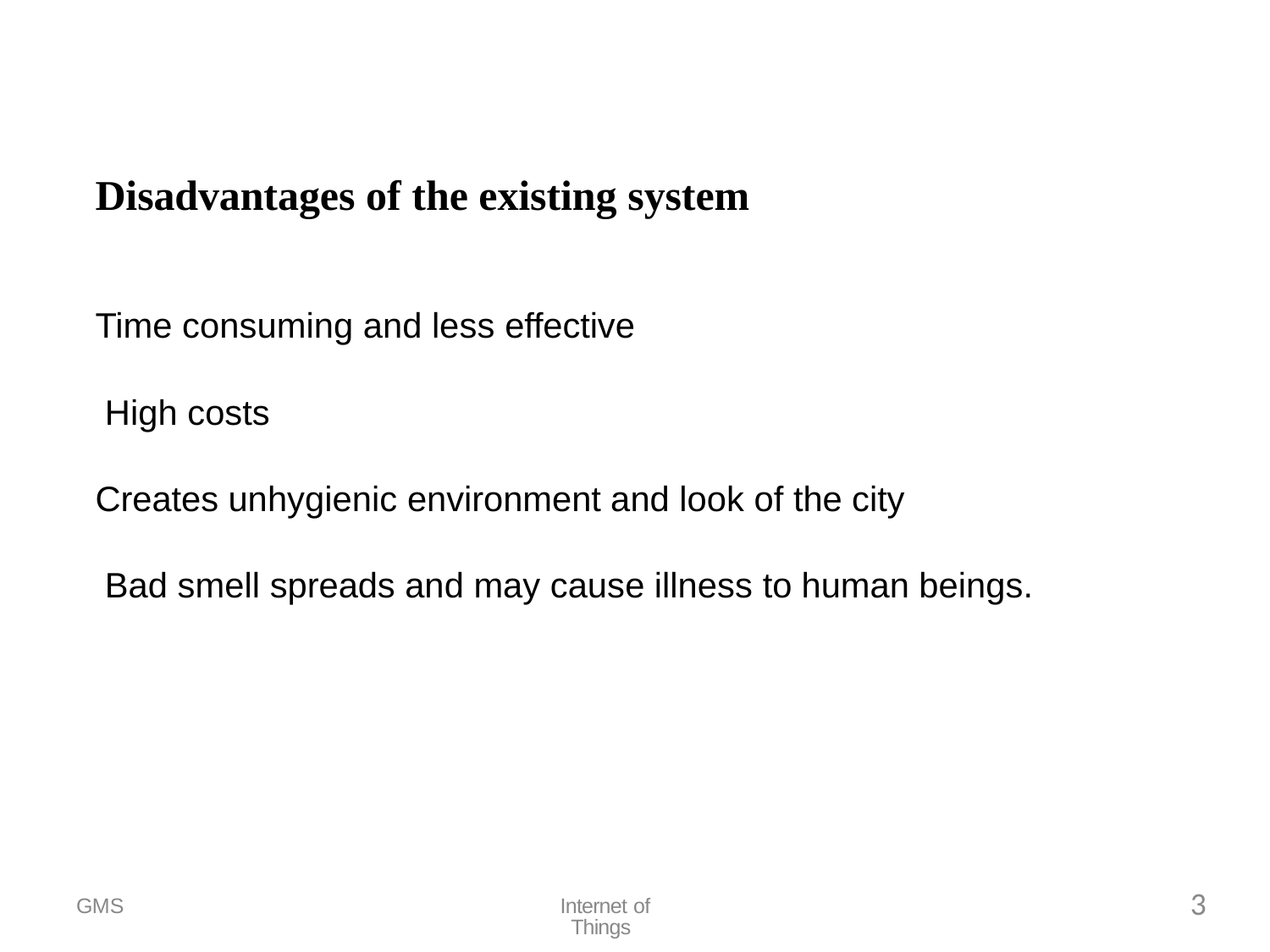

# Disadvantages of the existing system
Time consuming and less effective

High costs

Creates unhygienic environment and look of the city

Bad smell spreads and may cause illness to human beings.
3
GMS
Internet of  Things